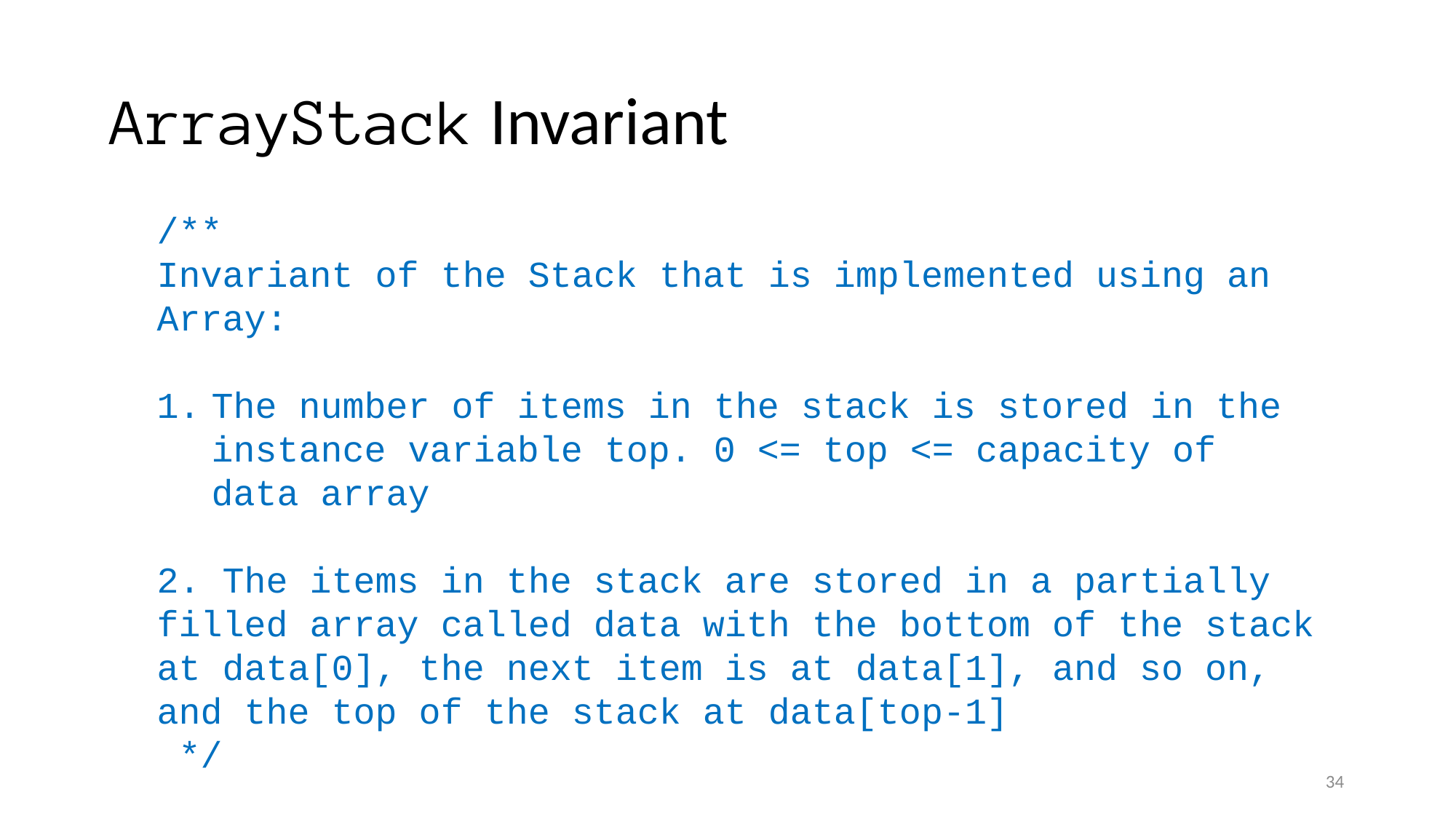

# ArrayStack Invariant
/**
Invariant of the Stack that is implemented using an Array:

The number of items in the stack is stored in the instance variable top. 0 <= top <= capacity of data array

2. The items in the stack are stored in a partially filled array called data with the bottom of the stack at data[0], the next item is at data[1], and so on,
and the top of the stack at data[top-1]
 */
34